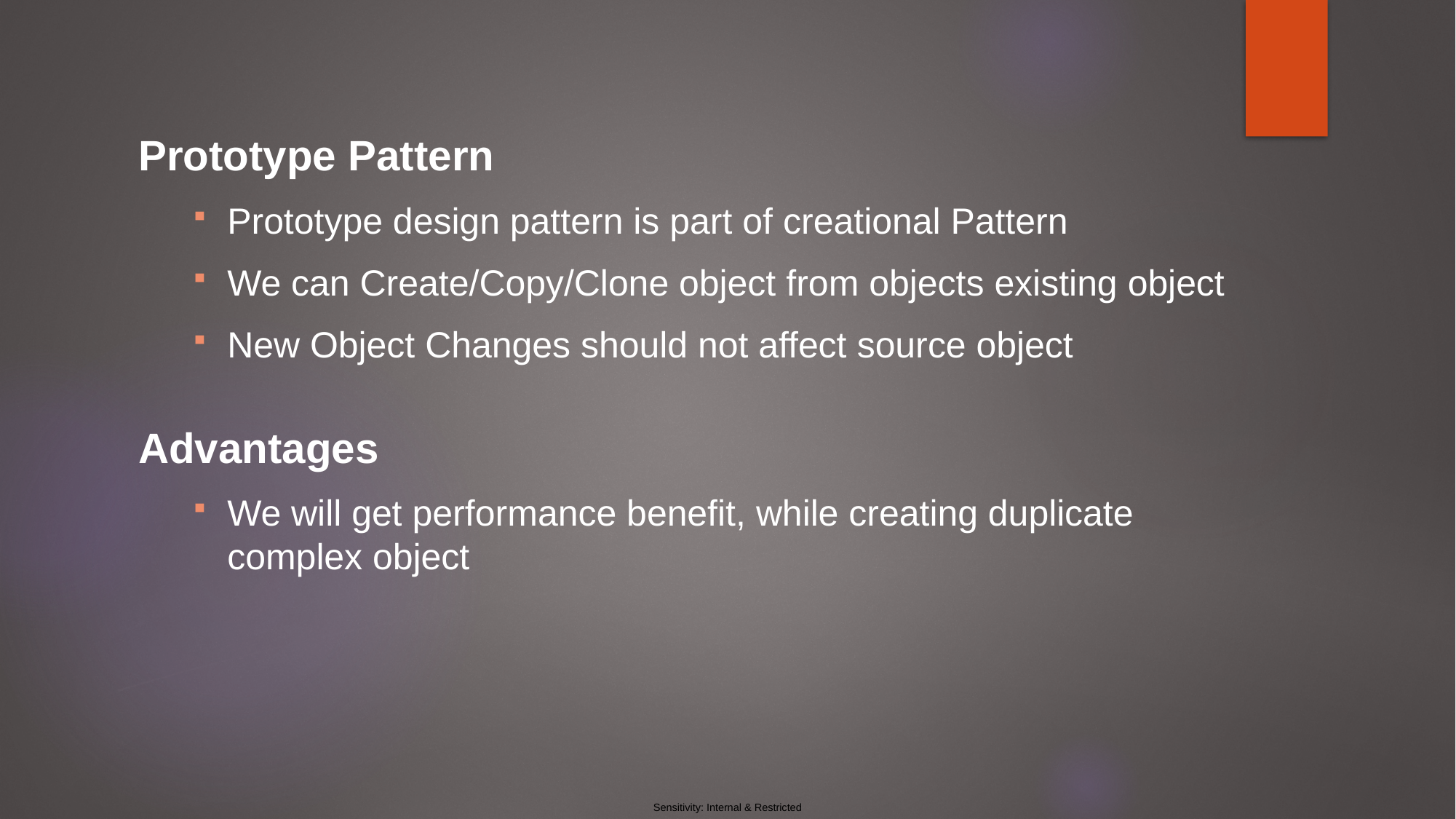

Prototype Pattern
Prototype design pattern is part of creational Pattern
We can Create/Copy/Clone object from objects existing object
New Object Changes should not affect source object

Advantages
We will get performance benefit, while creating duplicate complex object